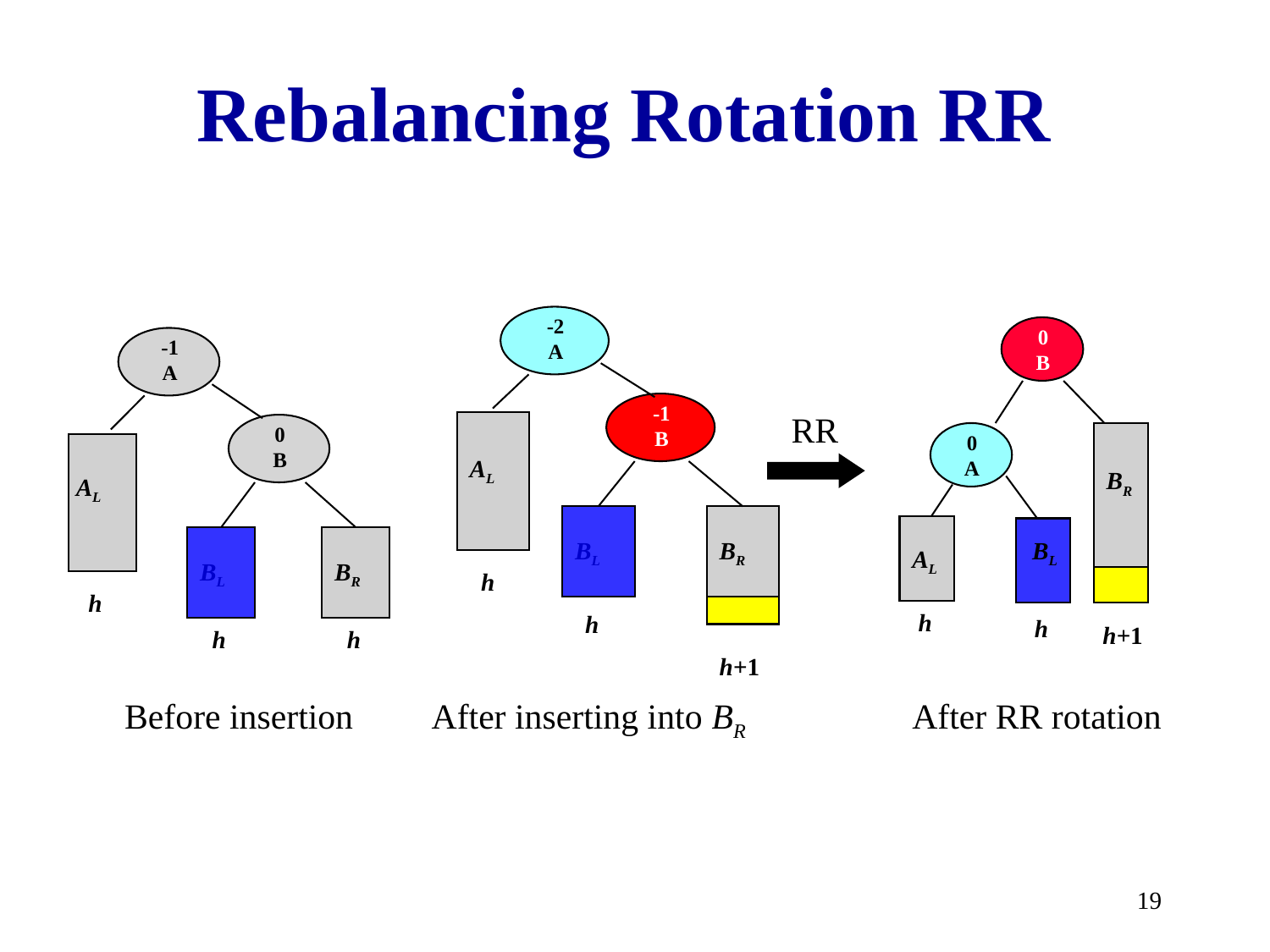

# Rebalancing Rotation RR

-2
A

-1
B

AL

BL
BR
h

 h
h+1

0
B

0
A

BR

BL
AL
 h
 h
h+1

-1
A

0
B

AL

BL
BR
  h
  h
  h
RR

Before insertion
After inserting into BR
After RR rotation
19